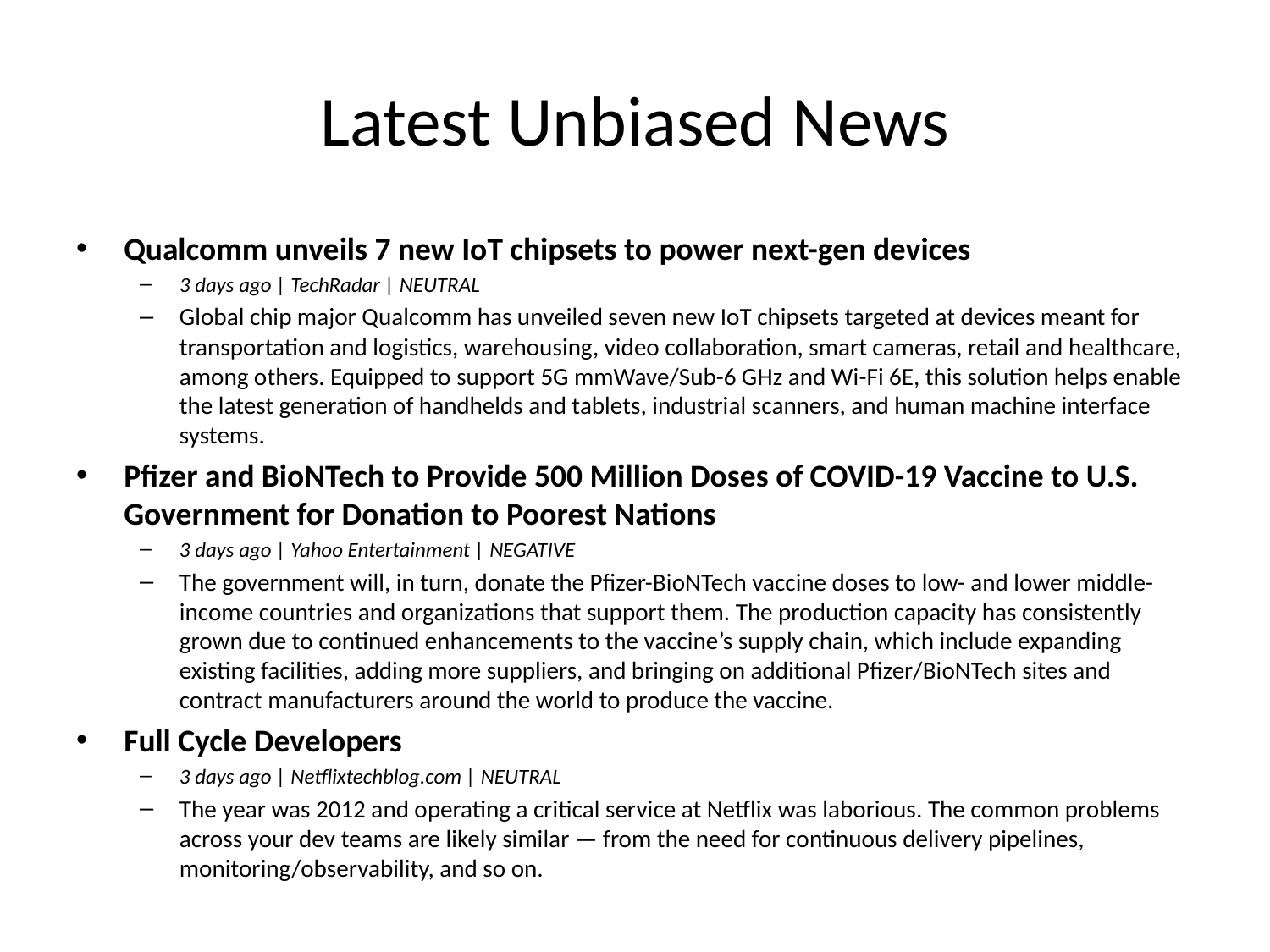

# Latest Unbiased News
Qualcomm unveils 7 new IoT chipsets to power next-gen devices
3 days ago | TechRadar | NEUTRAL
Global chip major Qualcomm has unveiled seven new IoT chipsets targeted at devices meant for transportation and logistics, warehousing, video collaboration, smart cameras, retail and healthcare, among others. Equipped to support 5G mmWave/Sub-6 GHz and Wi-Fi 6E, this solution helps enable the latest generation of handhelds and tablets, industrial scanners, and human machine interface systems.
Pfizer and BioNTech to Provide 500 Million Doses of COVID-19 Vaccine to U.S. Government for Donation to Poorest Nations
3 days ago | Yahoo Entertainment | NEGATIVE
The government will, in turn, donate the Pfizer-BioNTech vaccine doses to low- and lower middle-income countries and organizations that support them. The production capacity has consistently grown due to continued enhancements to the vaccine’s supply chain, which include expanding existing facilities, adding more suppliers, and bringing on additional Pfizer/BioNTech sites and contract manufacturers around the world to produce the vaccine.
Full Cycle Developers
3 days ago | Netflixtechblog.com | NEUTRAL
The year was 2012 and operating a critical service at Netflix was laborious. The common problems across your dev teams are likely similar — from the need for continuous delivery pipelines, monitoring/observability, and so on.